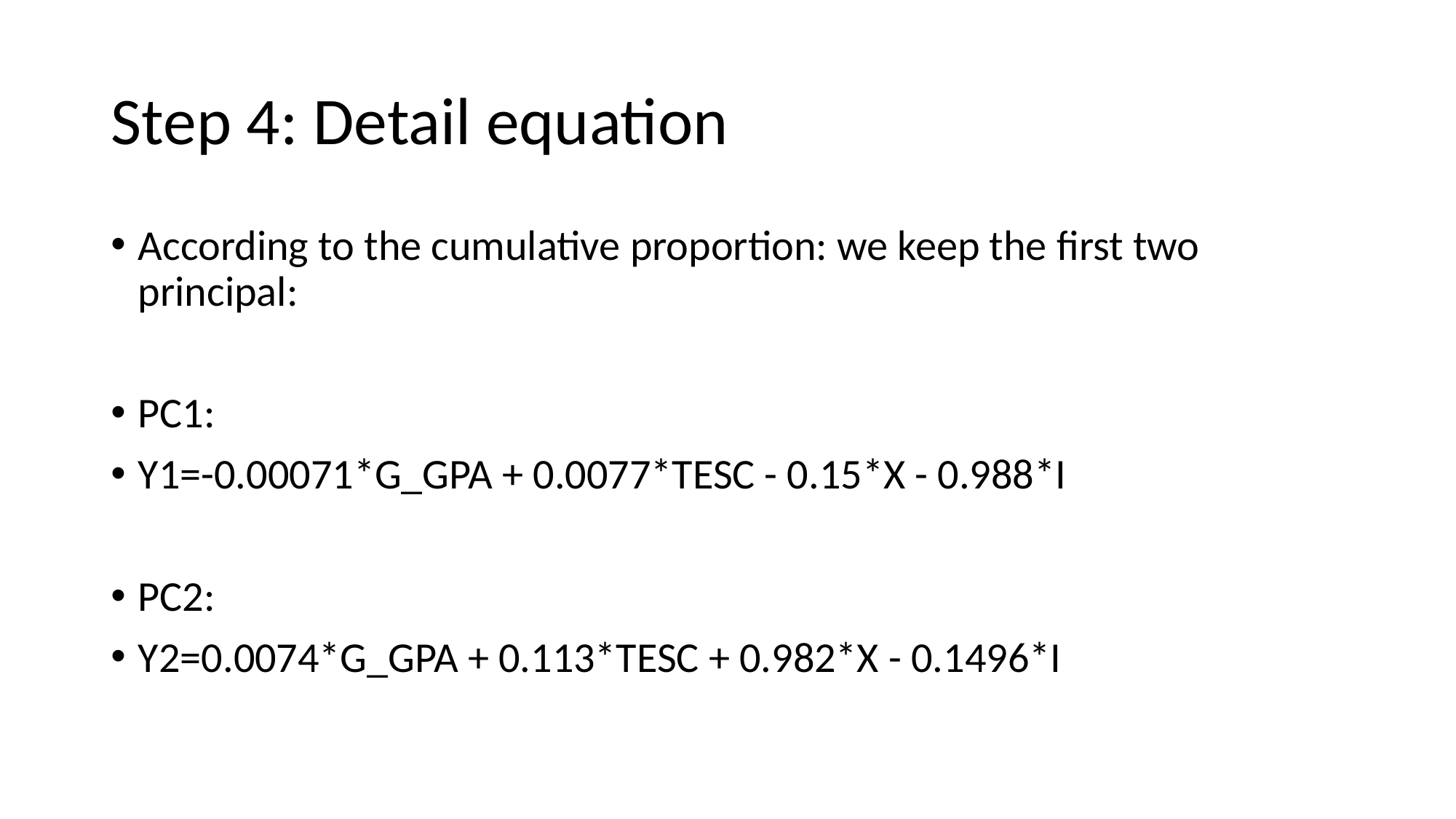

# Step 4: Detail equation
According to the cumulative proportion: we keep the first two principal:

PC1:
Y1=-0.00071*G_GPA + 0.0077*TESC - 0.15*X - 0.988*I

PC2:
Y2=0.0074*G_GPA + 0.113*TESC + 0.982*X - 0.1496*I